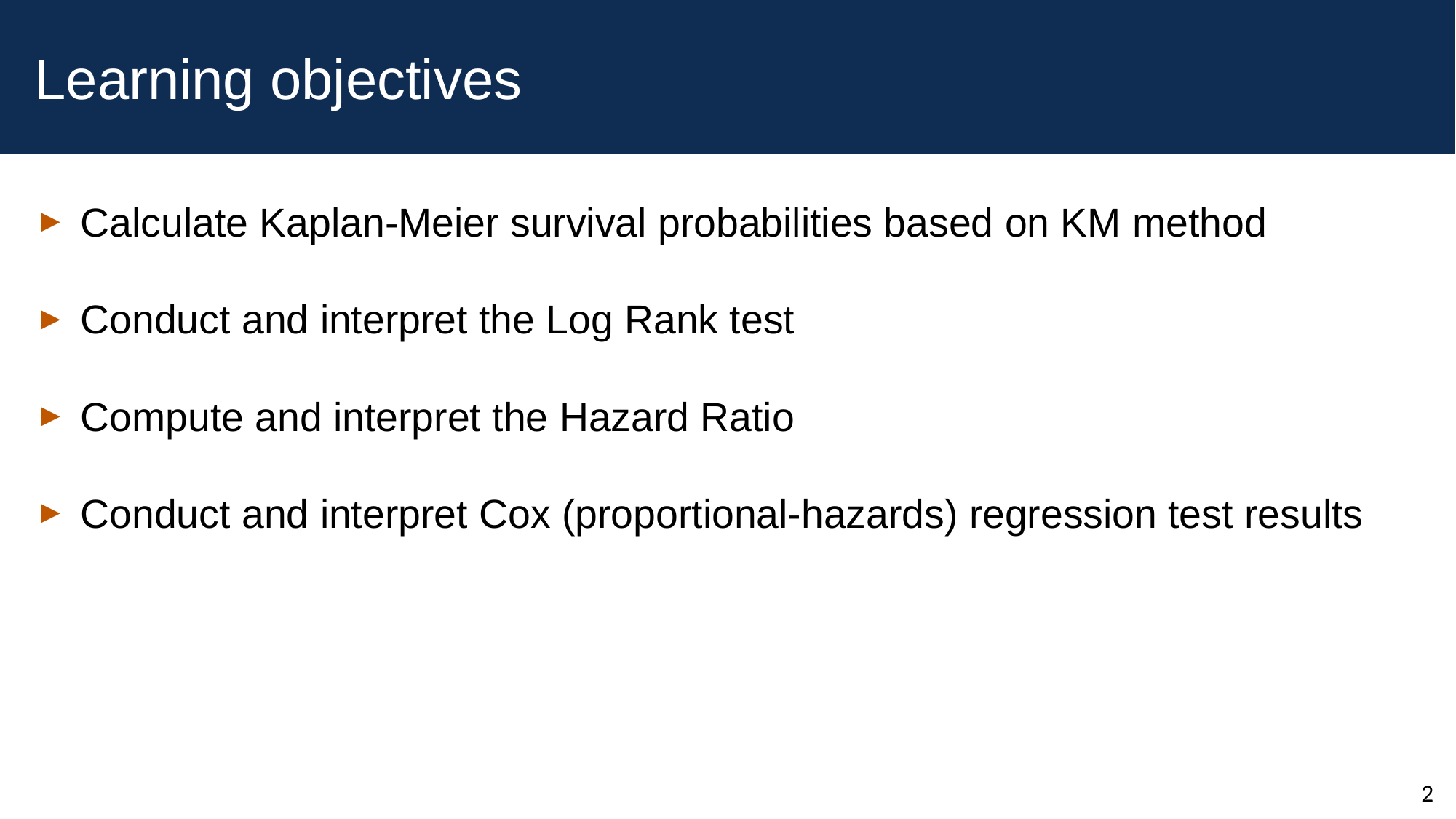

# Learning objectives
Calculate Kaplan-Meier survival probabilities based on KM method
Conduct and interpret the Log Rank test
Compute and interpret the Hazard Ratio
Conduct and interpret Cox (proportional-hazards) regression test results